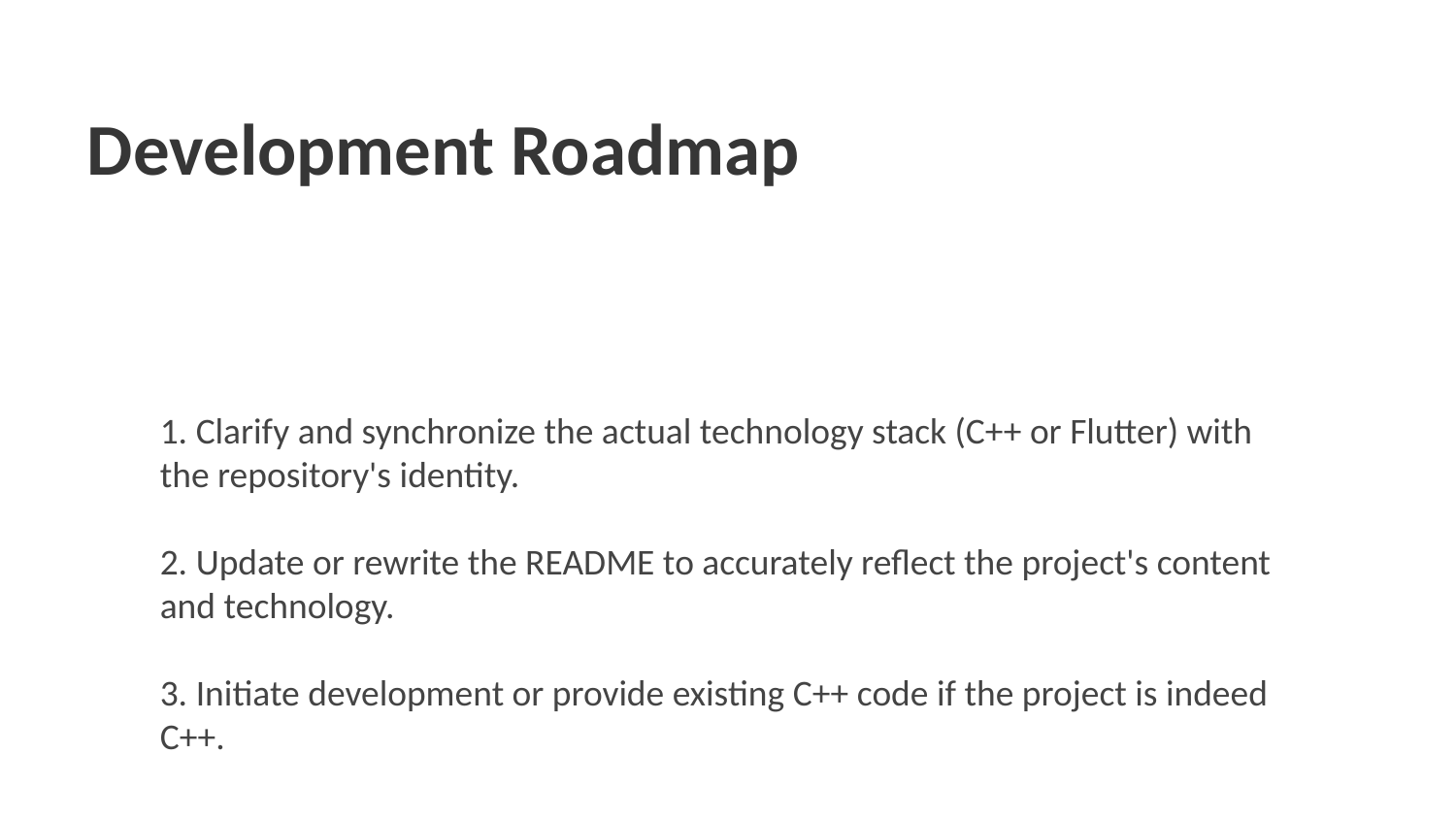

Development Roadmap
1. Clarify and synchronize the actual technology stack (C++ or Flutter) with the repository's identity.

2. Update or rewrite the README to accurately reflect the project's content and technology.

3. Initiate development or provide existing C++ code if the project is indeed C++.